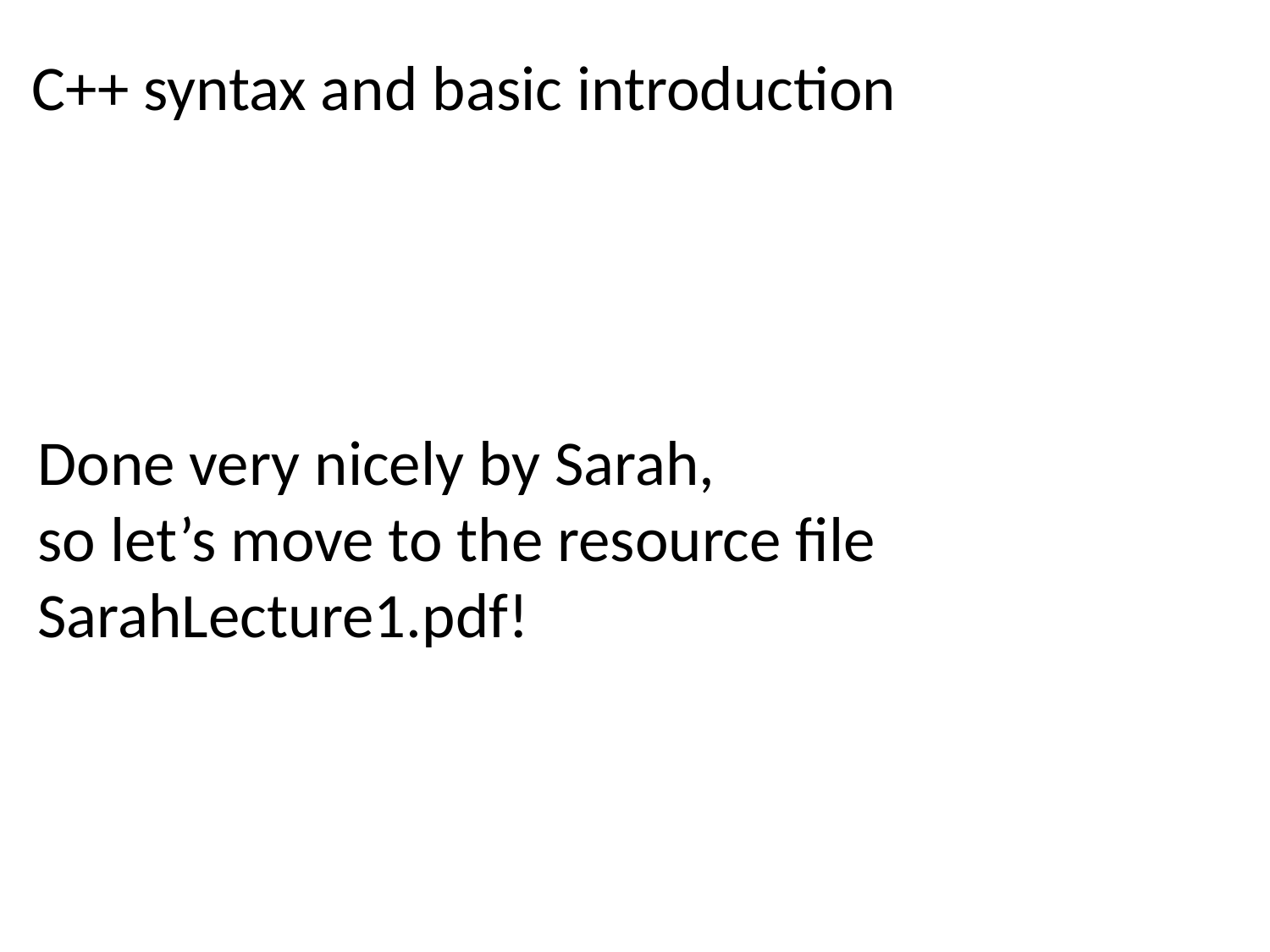

# C++ syntax and basic introduction
Done very nicely by Sarah,
so let’s move to the resource file SarahLecture1.pdf!